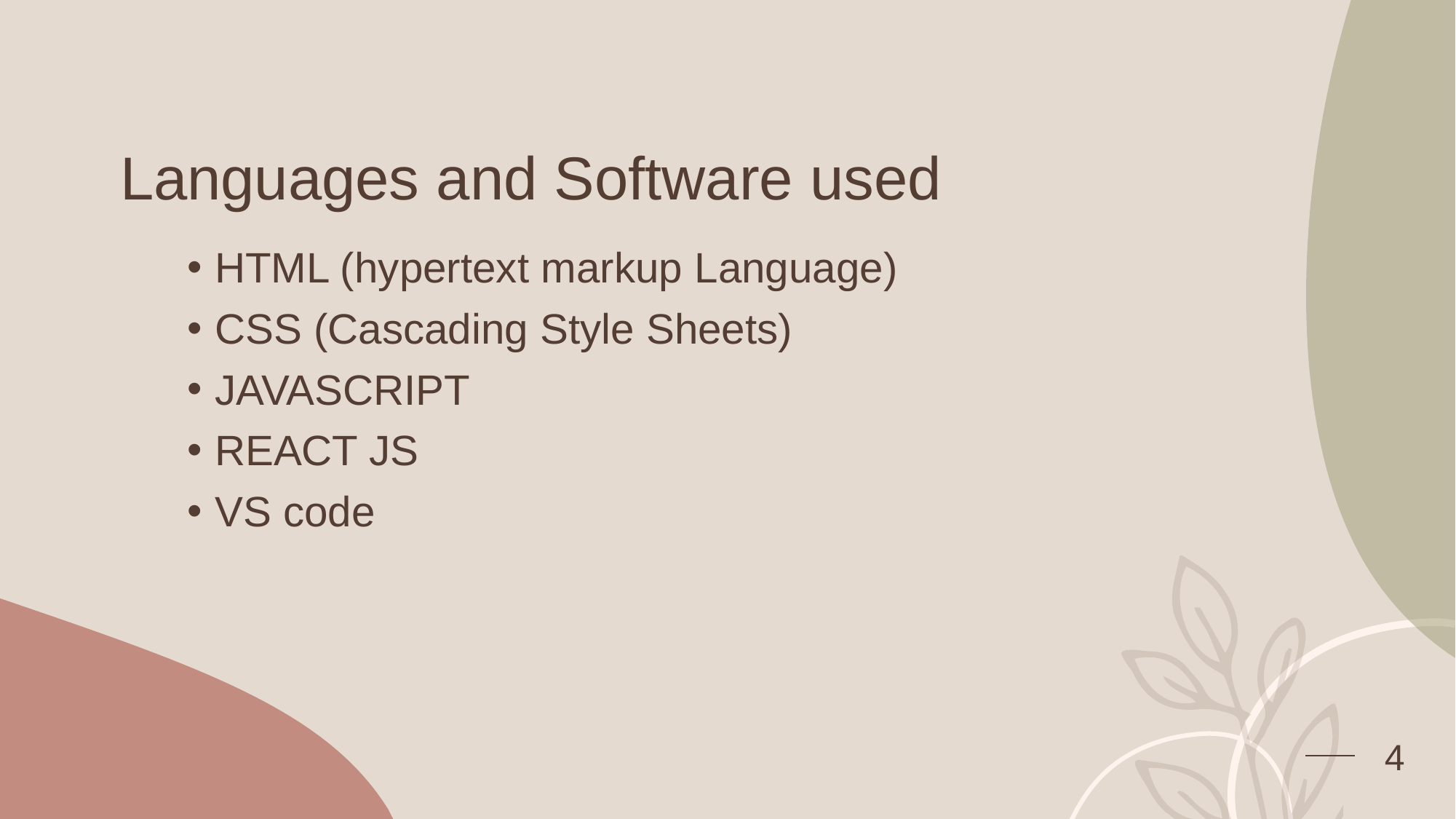

# Languages and Software used
HTML (hypertext markup Language)
CSS (Cascading Style Sheets)
JAVASCRIPT
REACT JS
VS code
4